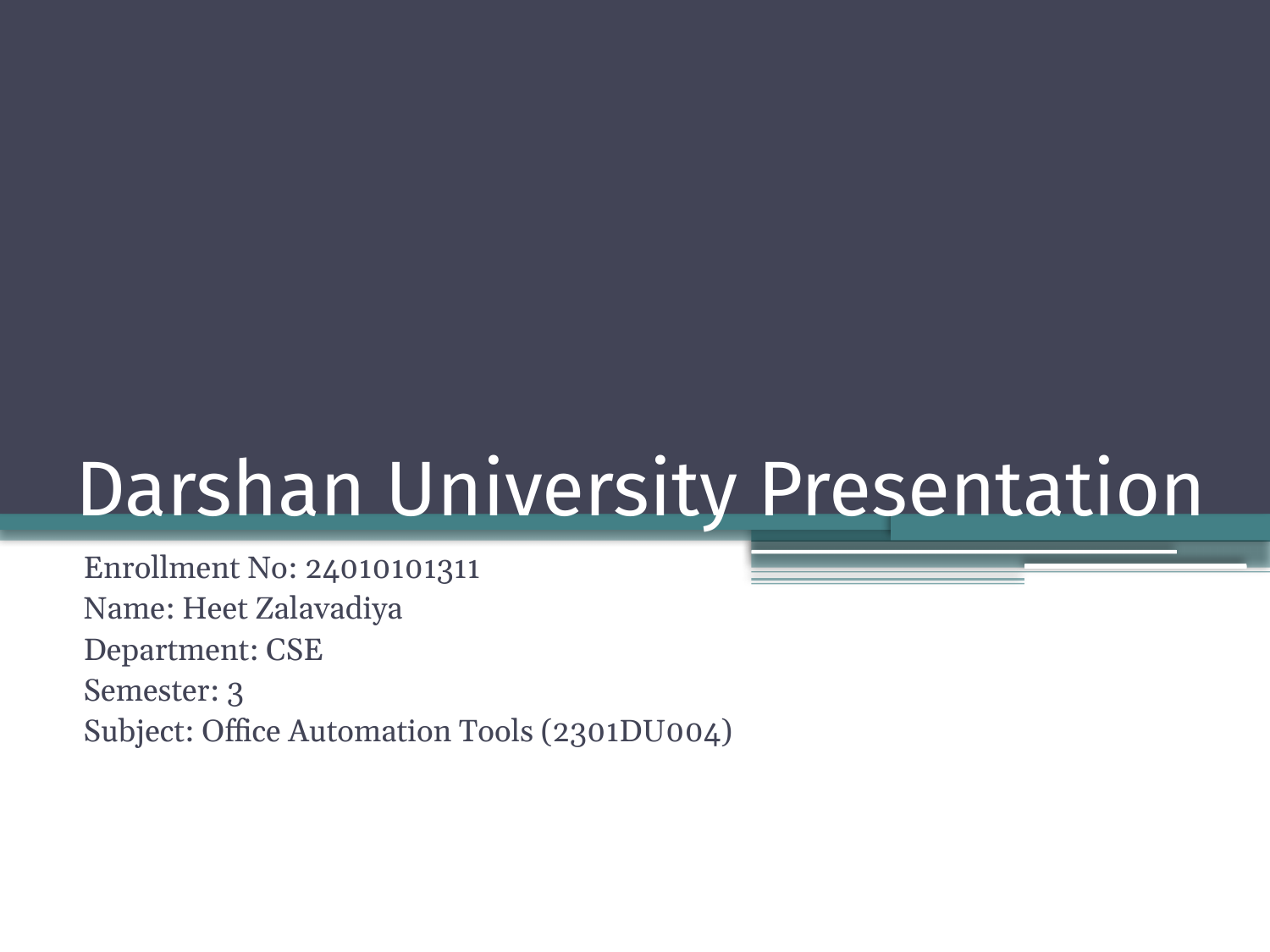

# Darshan University Presentation
Enrollment No: 24010101311
Name: Heet Zalavadiya
Department: CSE
Semester: 3
Subject: Office Automation Tools (2301DU004)